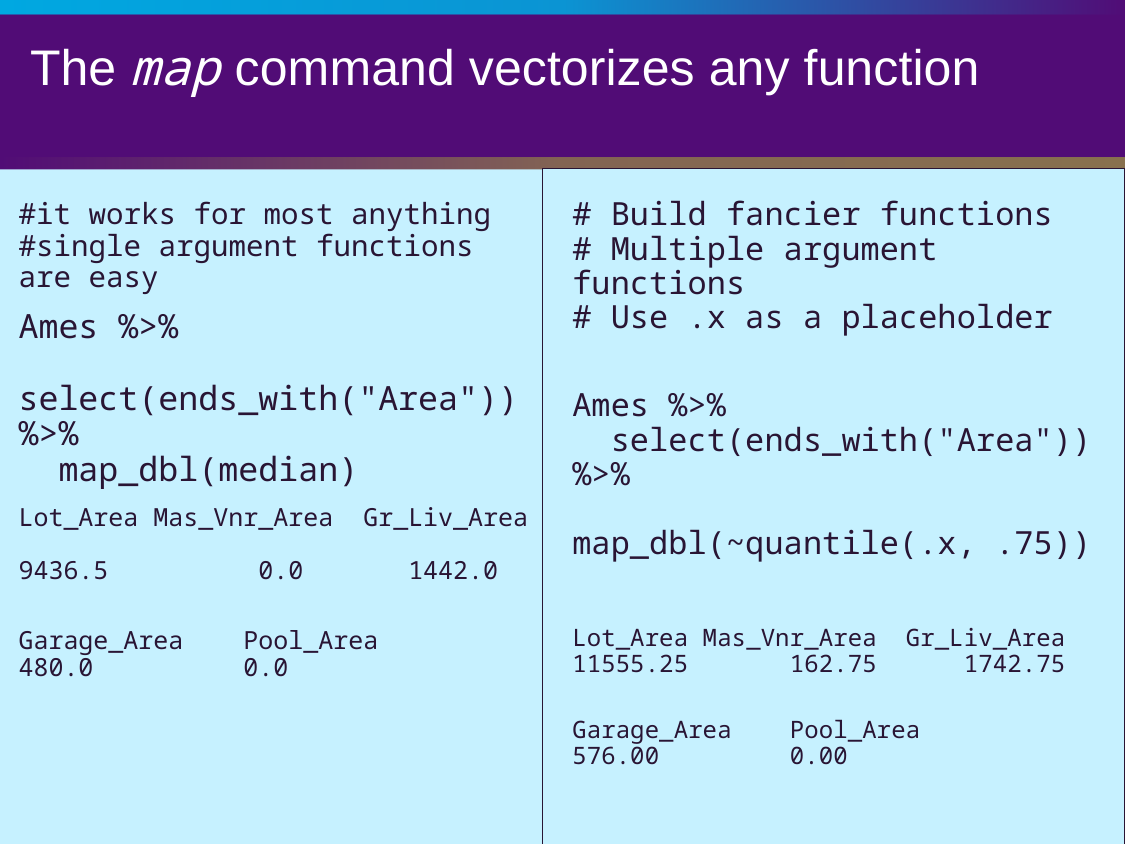

# The map command vectorizes any function
# Build fancier functions # Multiple argument functions # Use .x as a placeholder
Ames %>%
  select(ends_with("Area")) %>%
  map_dbl(~quantile(.x, .75))

Lot_Area Mas_Vnr_Area  Gr_Liv_Area 11555.25       162.75      1742.75
Garage_Area    Pool_Area
576.00         0.00
#it works for most anything
#single argument functions are easy
Ames %>%
  select(ends_with("Area")) %>%
  map_dbl(median)
Lot_Area Mas_Vnr_Area  Gr_Liv_Area
9436.5          0.0       1442.0
Garage_Area    Pool_Area
480.0          0.0